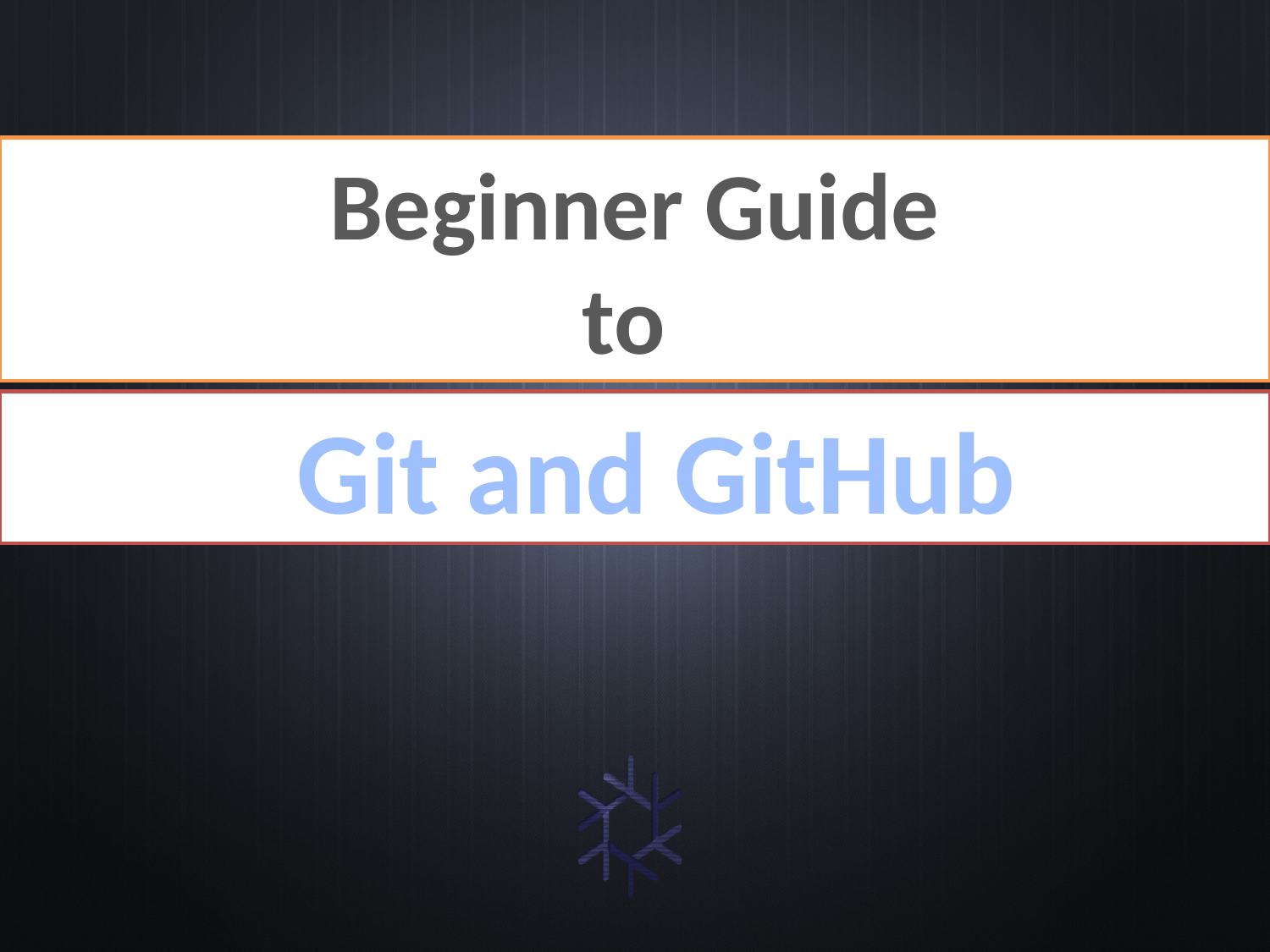

# Beginner Guide to
	      Git and GitHub